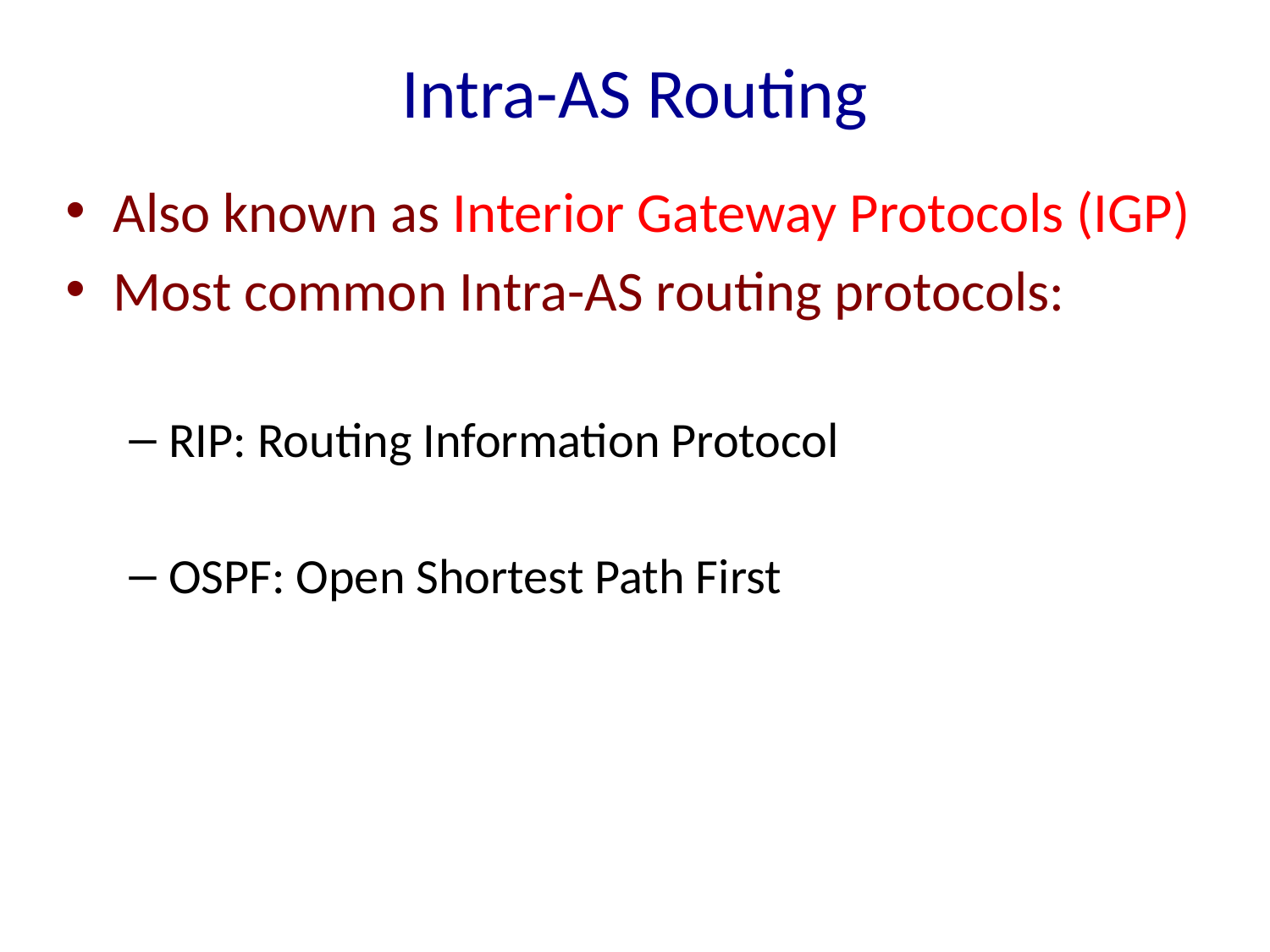

# Intra-AS Routing
Also known as Interior Gateway Protocols (IGP)
Most common Intra-AS routing protocols:

RIP: Routing Information Protocol

OSPF: Open Shortest Path First